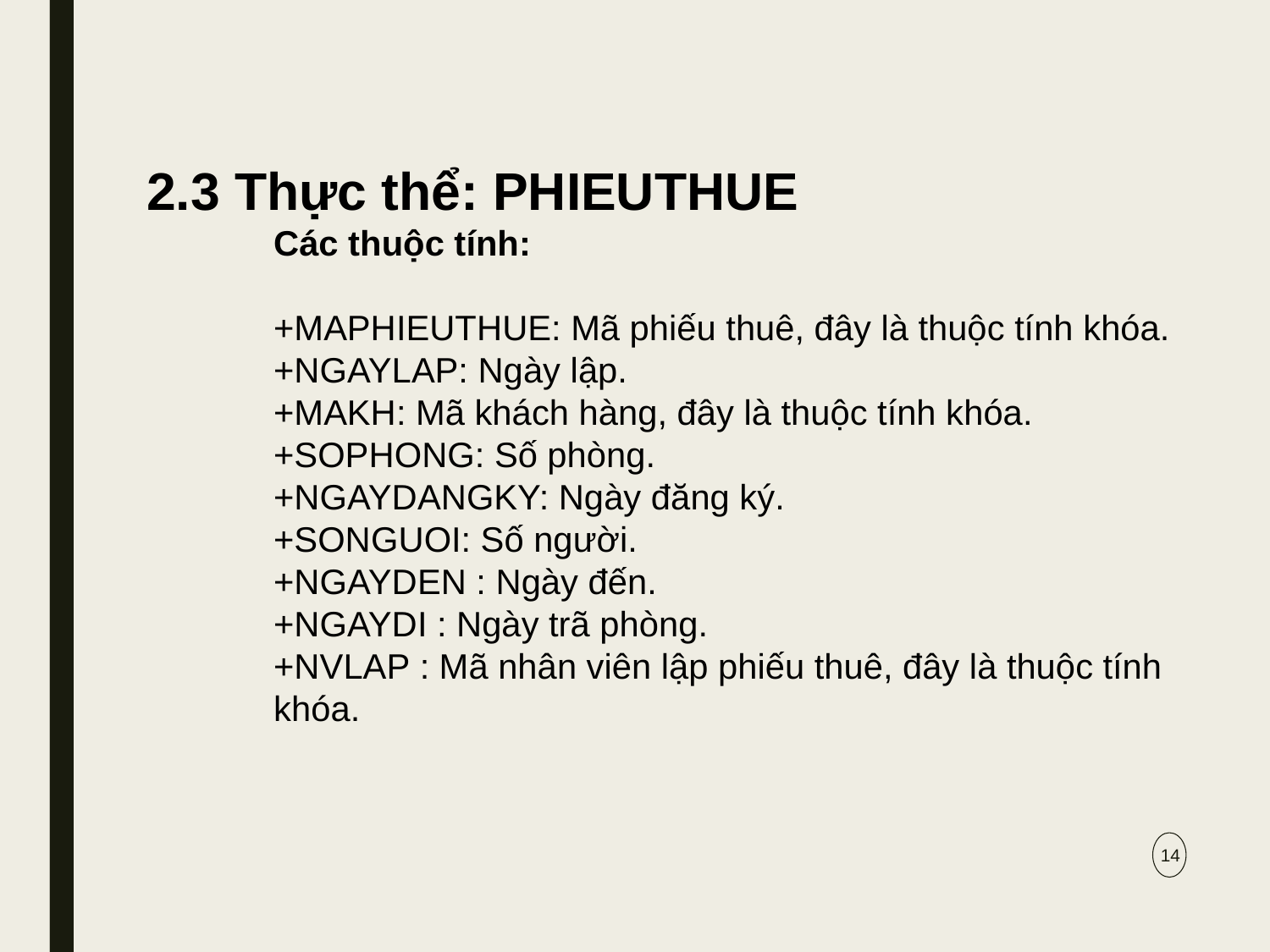

2.3 Thực thể: PHIEUTHUE
	Các thuộc tính:

+MAPHIEUTHUE: Mã phiếu thuê, đây là thuộc tính khóa.
+NGAYLAP: Ngày lập.
+MAKH: Mã khách hàng, đây là thuộc tính khóa.
+SOPHONG: Số phòng.
+NGAYDANGKY: Ngày đăng ký.
+SONGUOI: Số người.
+NGAYDEN : Ngày đến.
+NGAYDI : Ngày trã phòng.
+NVLAP : Mã nhân viên lập phiếu thuê, đây là thuộc tính khóa.

14